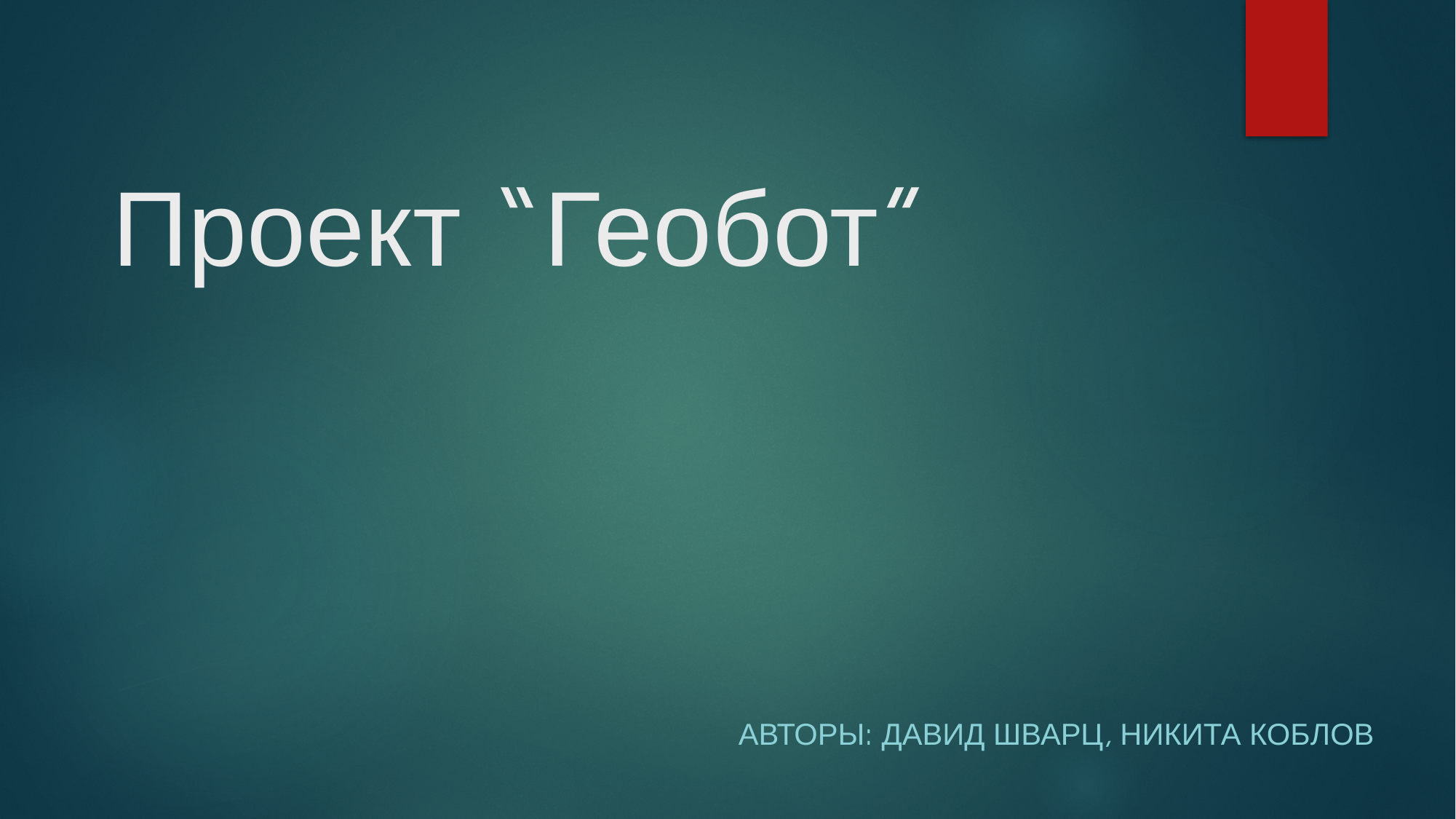

# Проект “Геобот”
Авторы: Давид шварц, никита коблов